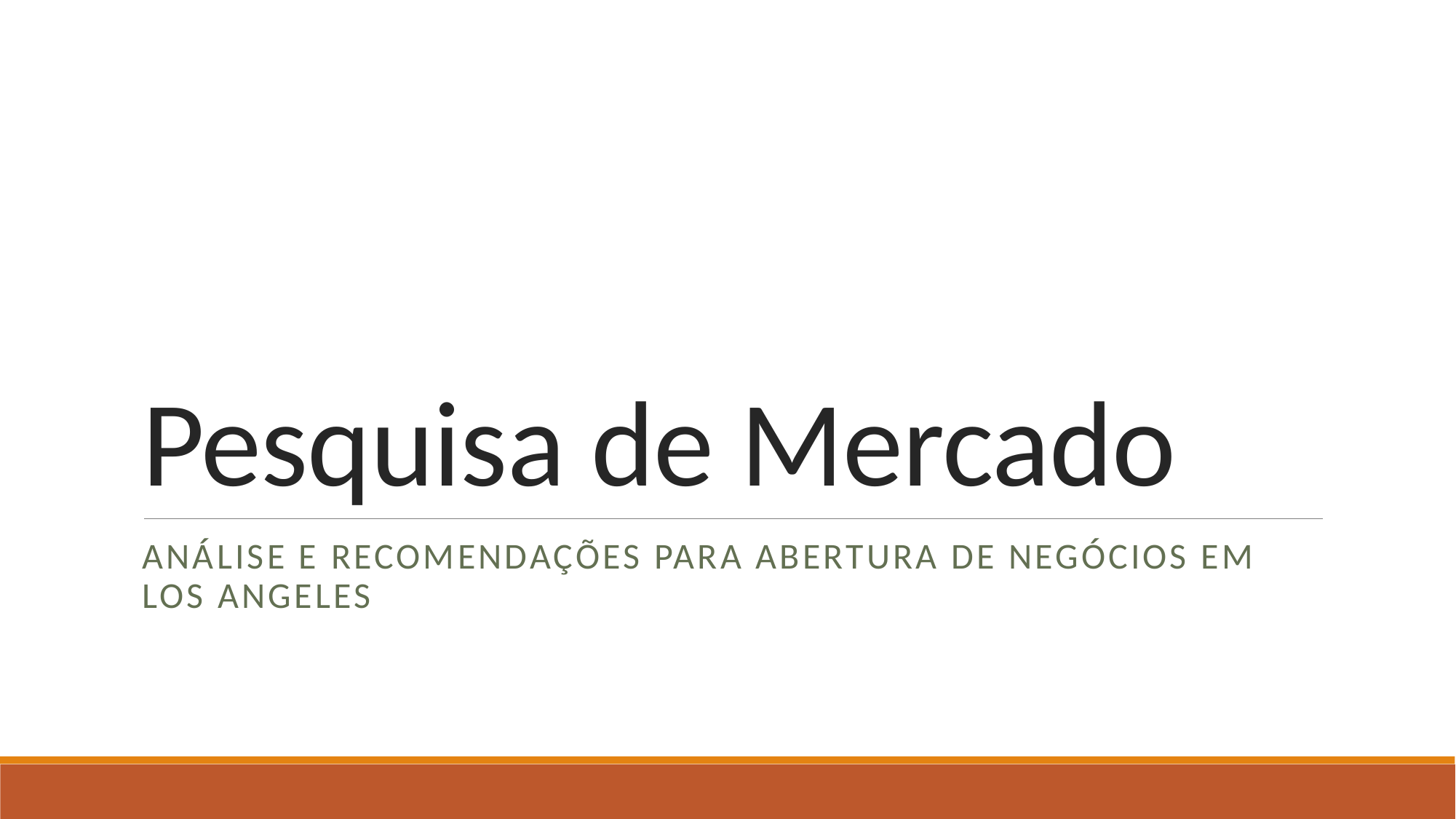

# Pesquisa de Mercado
ANÁLISE E RECOMENDAÇÕES PARA ABERTURA DE NEGÓCIOS EM LOS ANGELES